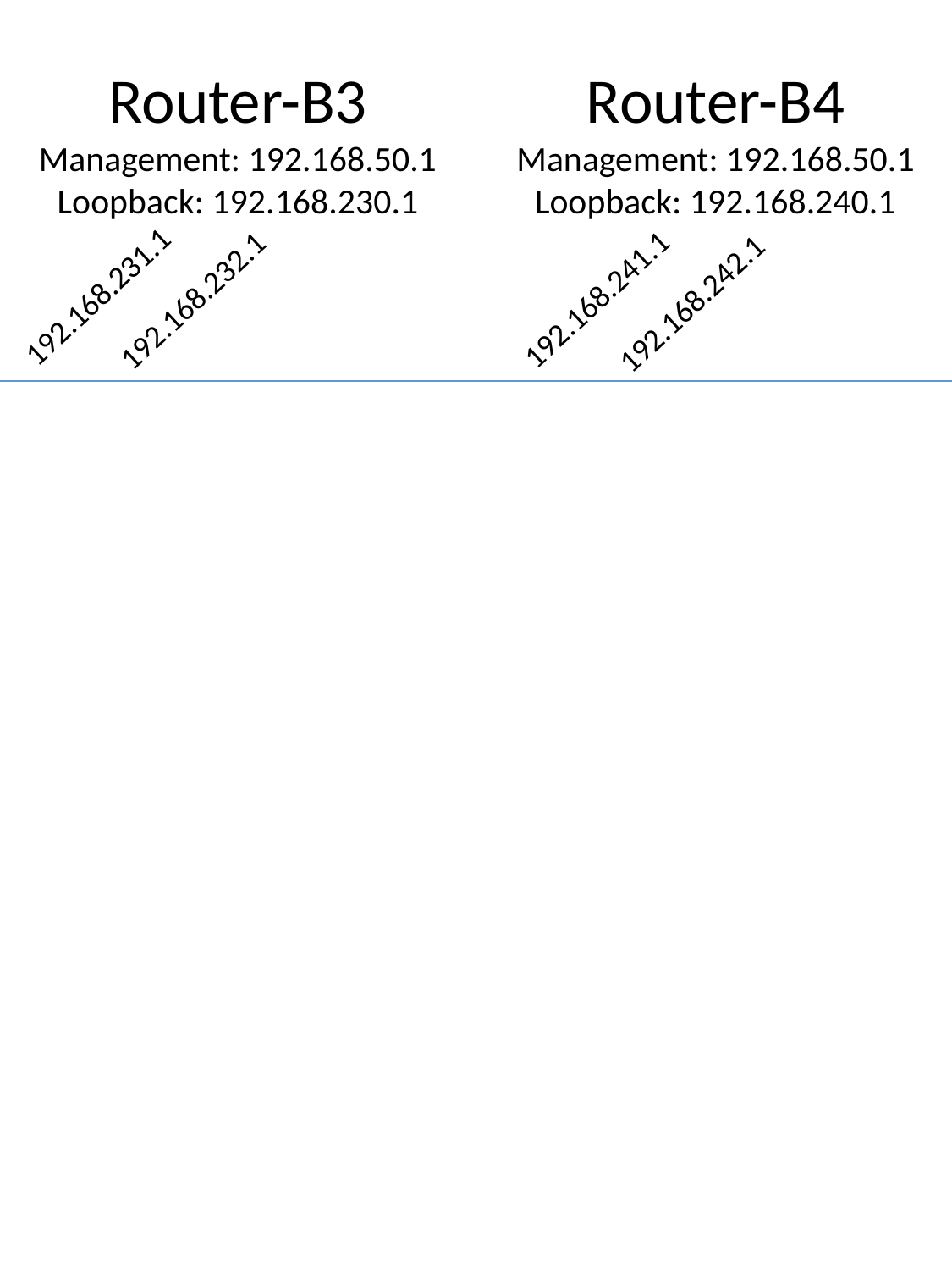

Router-B3
Management: 192.168.50.1
Loopback: 192.168.230.1
Router-B4
Management: 192.168.50.1
Loopback: 192.168.240.1
192.168.231.1
192.168.241.1
192.168.232.1
192.168.242.1